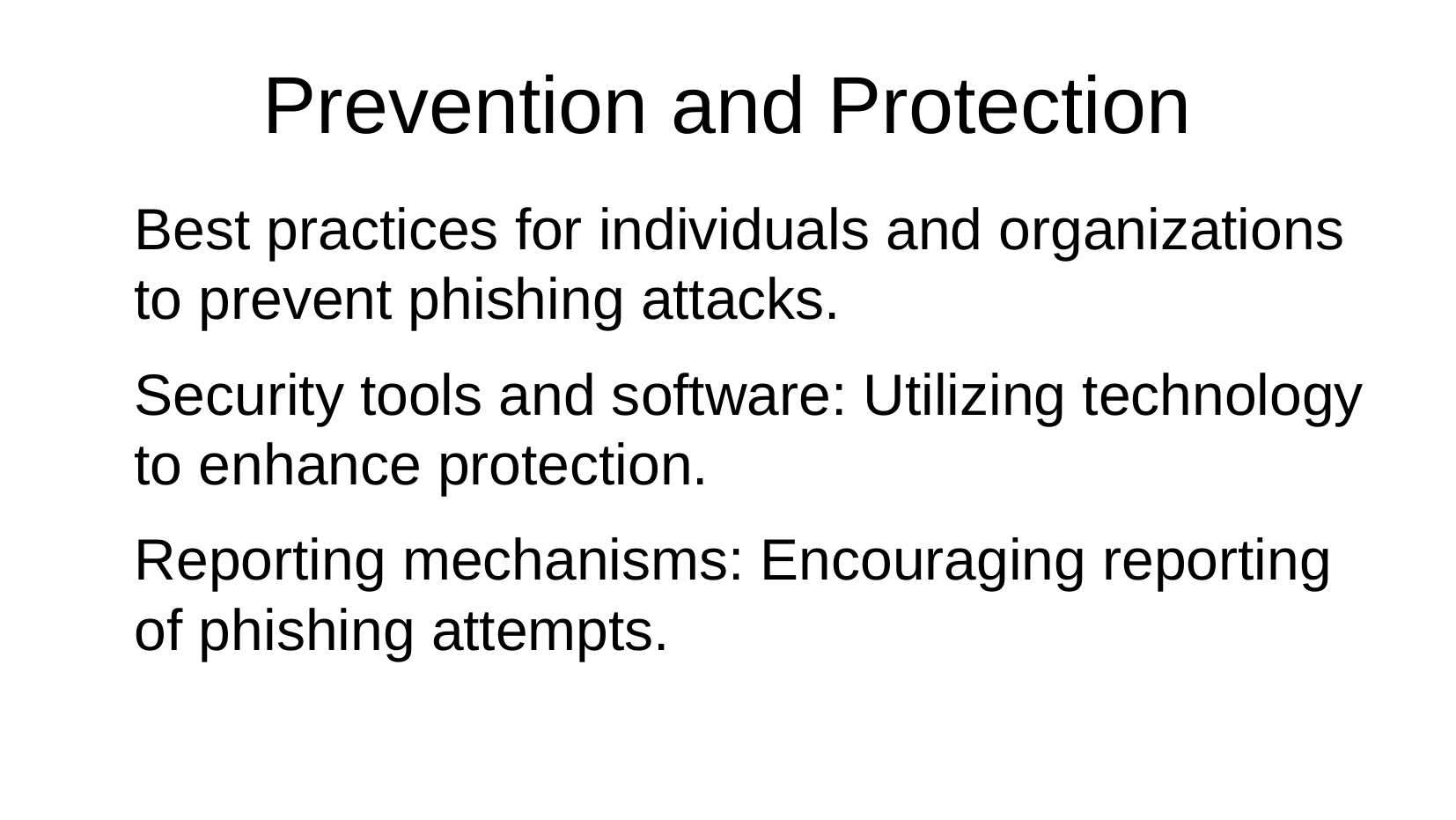

# Prevention and Protection
Best practices for individuals and organizations to prevent phishing attacks.
Security tools and software: Utilizing technology to enhance protection.
Reporting mechanisms: Encouraging reporting of phishing attempts.